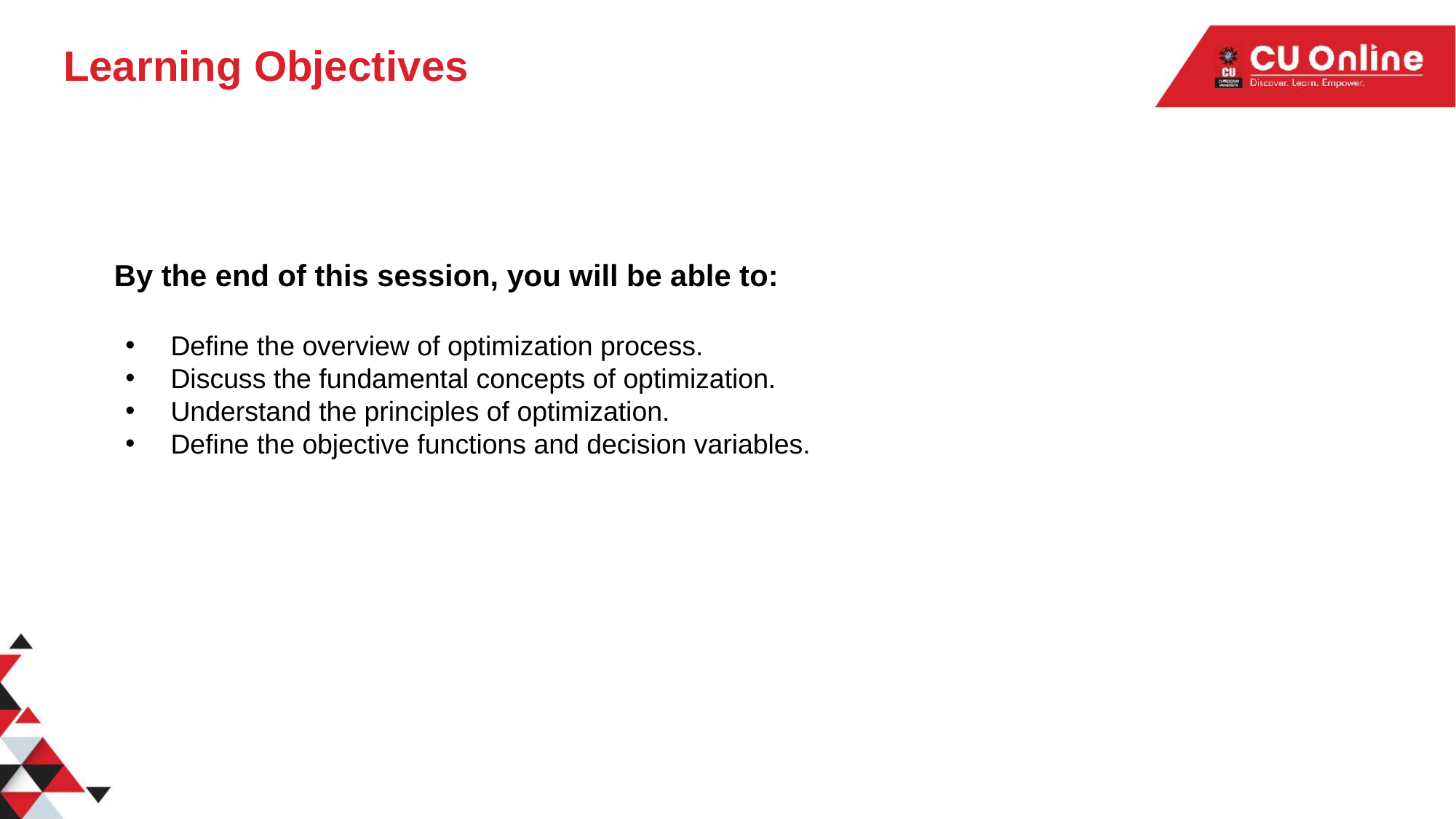

# Learning Objectives
By the end of this session, you will be able to:
Define the overview of optimization process.
Discuss the fundamental concepts of optimization.
Understand the principles of optimization.
Define the objective functions and decision variables.